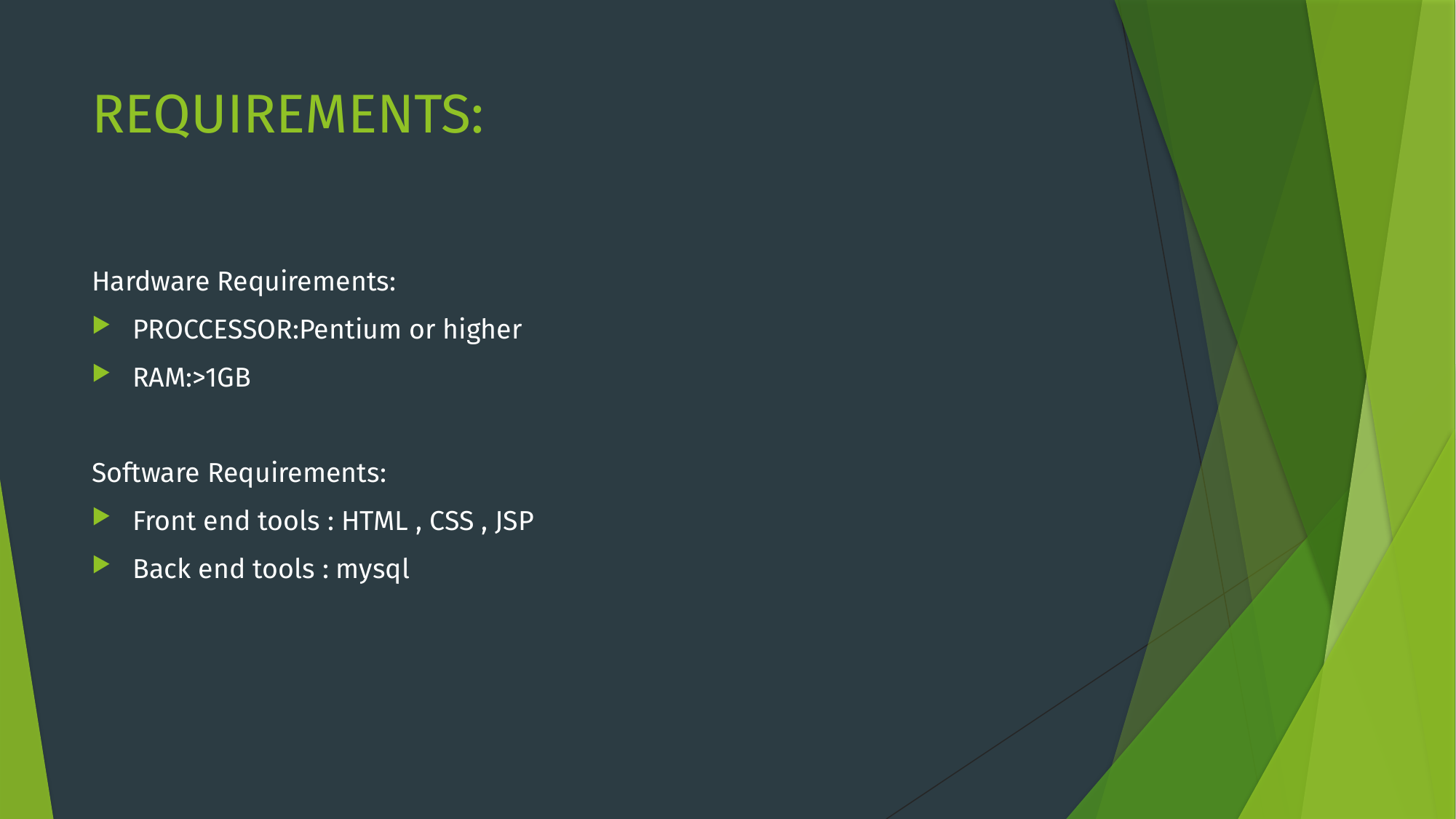

# REQUIREMENTS:
Hardware Requirements:
PROCCESSOR:Pentium or higher
RAM:>1GB

Software Requirements:
Front end tools : HTML , CSS , JSP
Back end tools : mysql